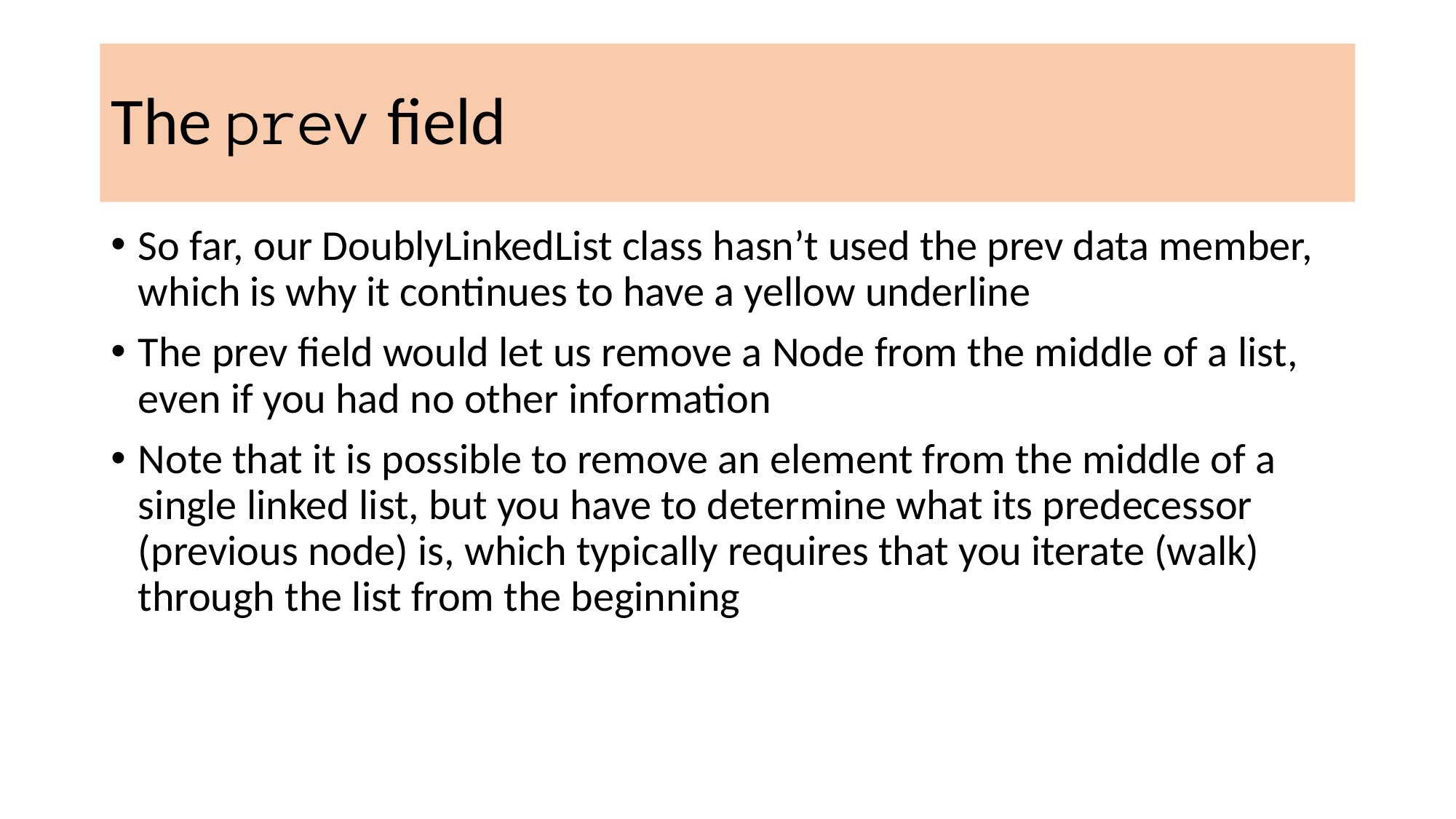

# The prev field
So far, our DoublyLinkedList class hasn’t used the prev data member, which is why it continues to have a yellow underline
The prev field would let us remove a Node from the middle of a list, even if you had no other information
Note that it is possible to remove an element from the middle of a single linked list, but you have to determine what its predecessor (previous node) is, which typically requires that you iterate (walk) through the list from the beginning